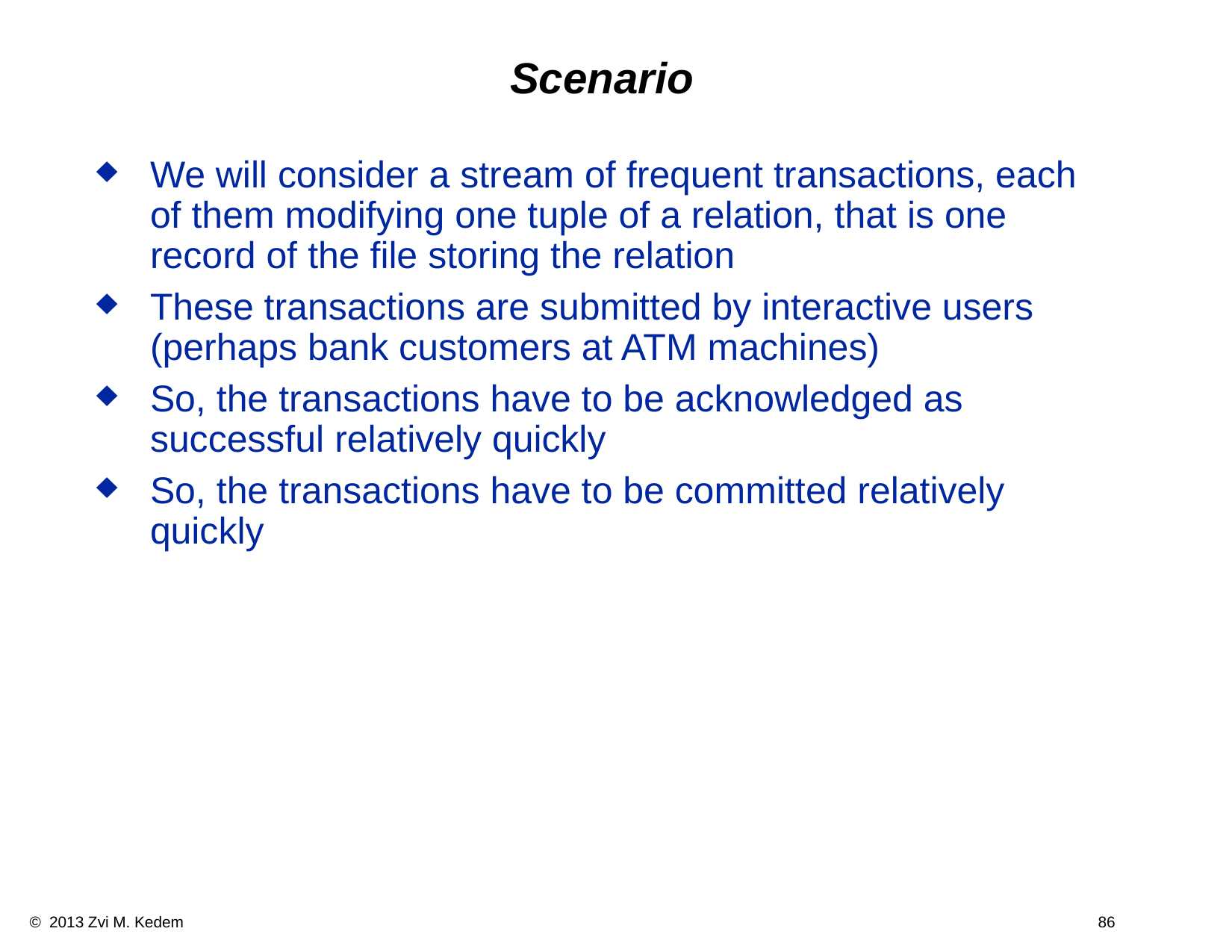

# Scenario
We will consider a stream of frequent transactions, each of them modifying one tuple of a relation, that is one record of the file storing the relation
These transactions are submitted by interactive users (perhaps bank customers at ATM machines)
So, the transactions have to be acknowledged as successful relatively quickly
So, the transactions have to be committed relatively quickly